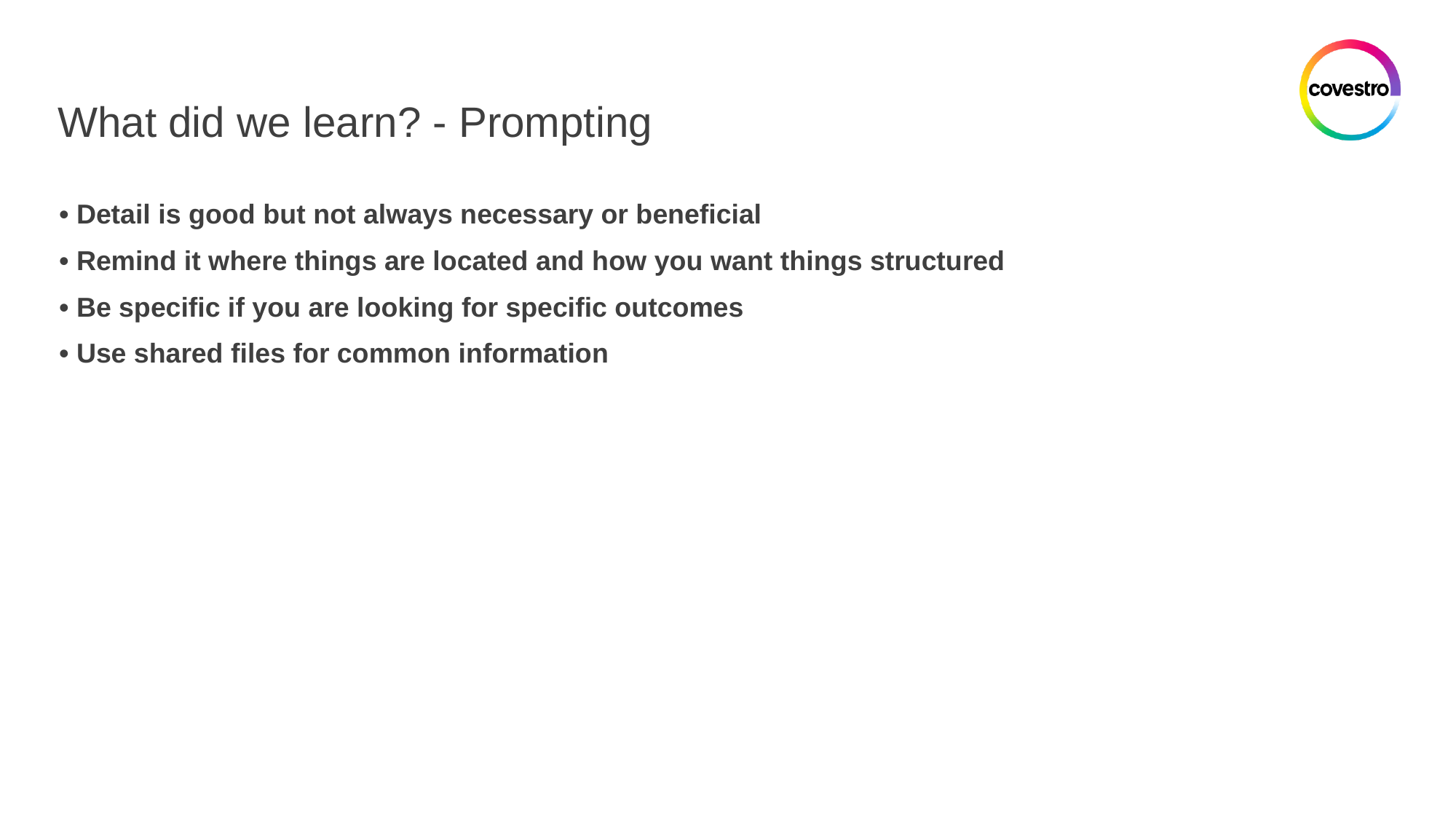

# What did we learn? - Prompting
• Detail is good but not always necessary or beneficial
• Remind it where things are located and how you want things structured
• Be specific if you are looking for specific outcomes
• Use shared files for common information